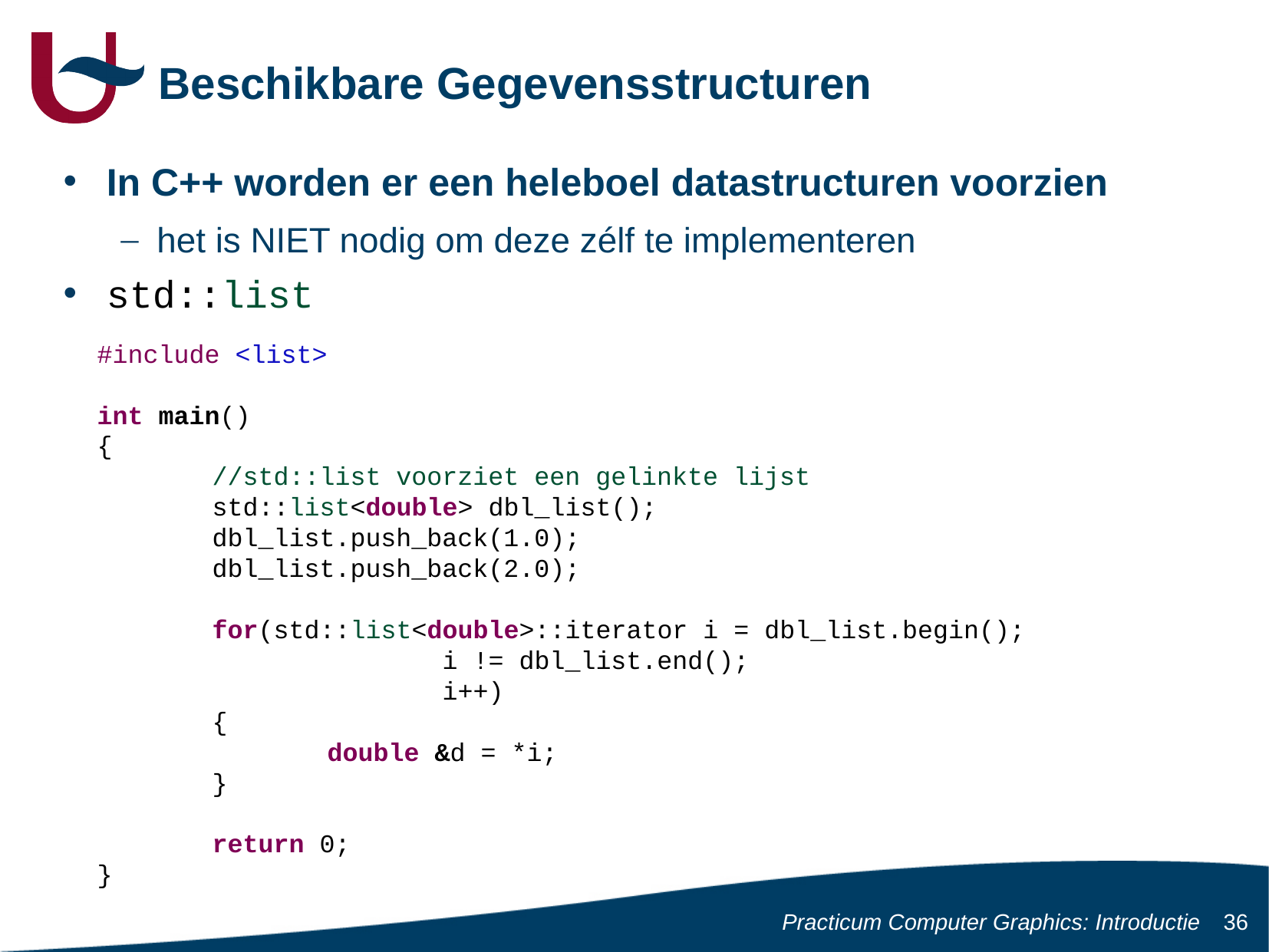

# Beschikbare Gegevensstructuren
In C++ worden er een heleboel datastructuren voorzien
het is NIET nodig om deze zélf te implementeren
std::list
#include <list>

int main()
{
	//std::list voorziet een gelinkte lijst
	std::list<double> dbl_list();
	dbl_list.push_back(1.0);
	dbl_list.push_back(2.0);

	for(std::list<double>::iterator i = dbl_list.begin();
			i != dbl_list.end();
			i++)
	{
		double &d = *i;
	}

	return 0;
}
Practicum Computer Graphics: Introductie
36